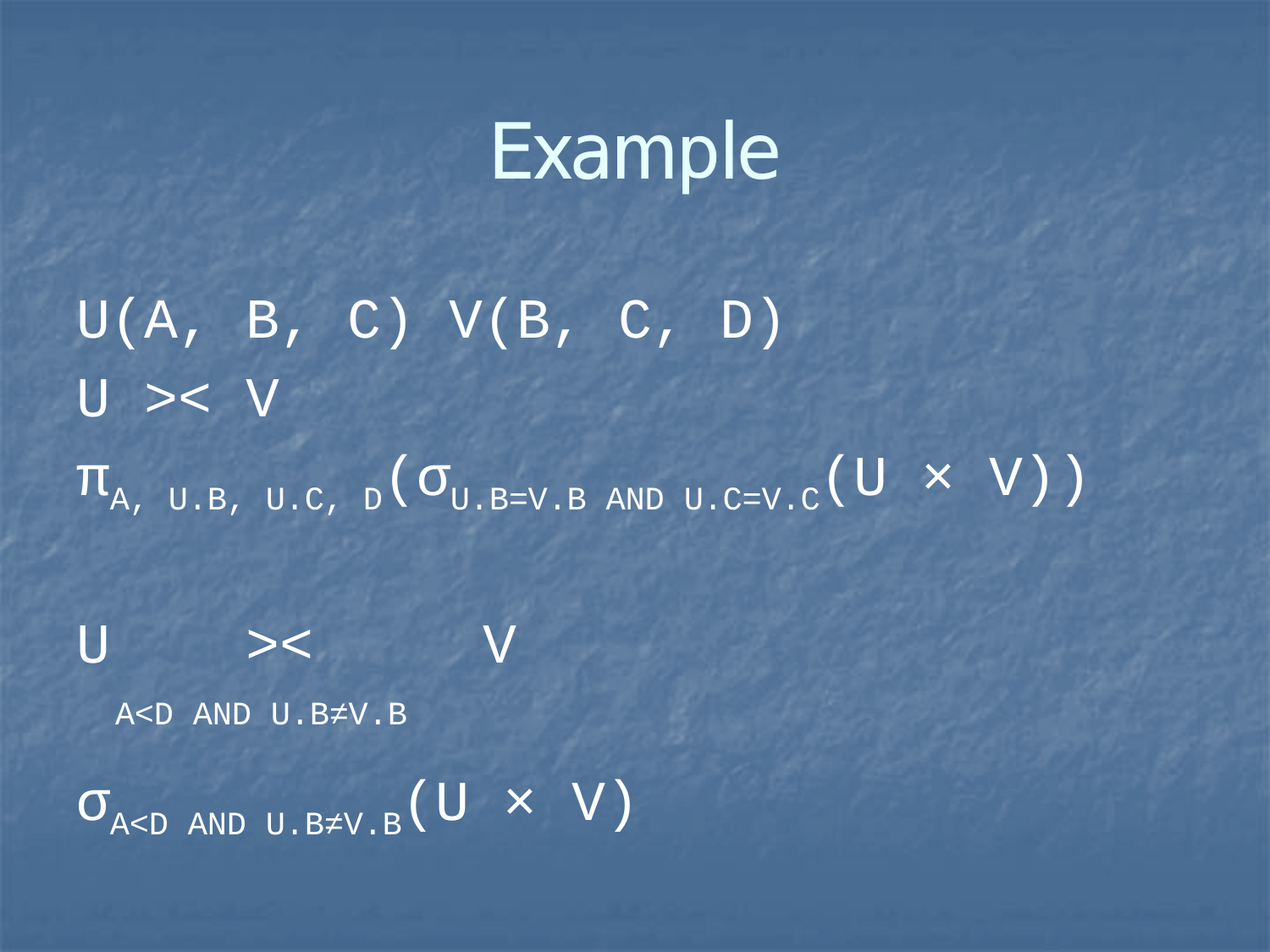

# Example
U(A, B, C) V(B, C, D)
U >< V
πA, U.B, U.C, D(σU.B=V.B AND U.C=V.C(U × V))

U    ><     V
  A<D AND U.B≠V.B
σA<D AND U.B≠V.B(U × V)